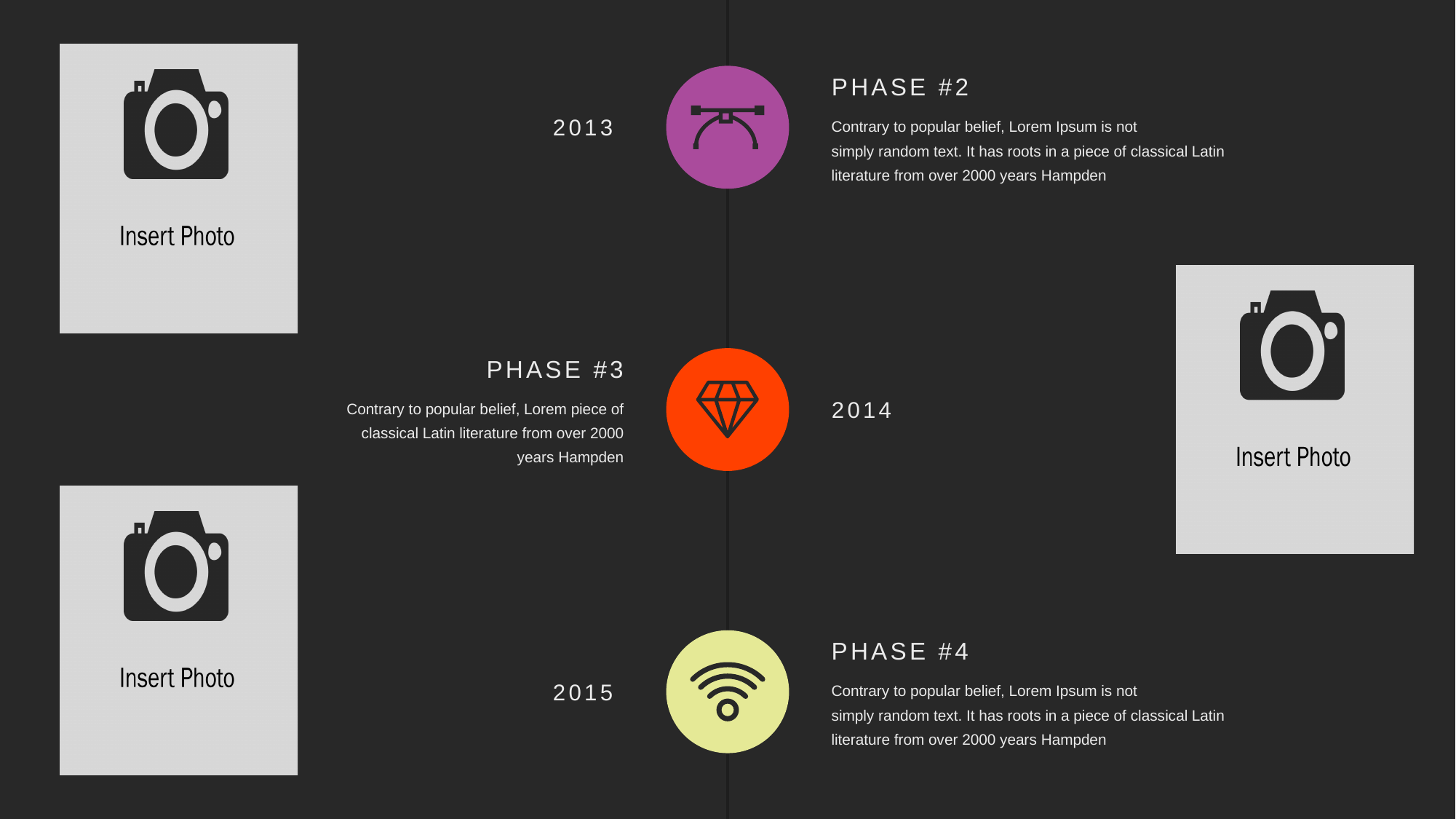

PHASE #2

Contrary to popular belief, Lorem Ipsum is not
simply random text. It has roots in a piece of classical Latin literature from over 2000 years Hampden
2013

PHASE #3

Contrary to popular belief, Lorem piece of classical Latin literature from over 2000 years Hampden
2014

PHASE #4

Contrary to popular belief, Lorem Ipsum is not
simply random text. It has roots in a piece of classical Latin literature from over 2000 years Hampden
2015